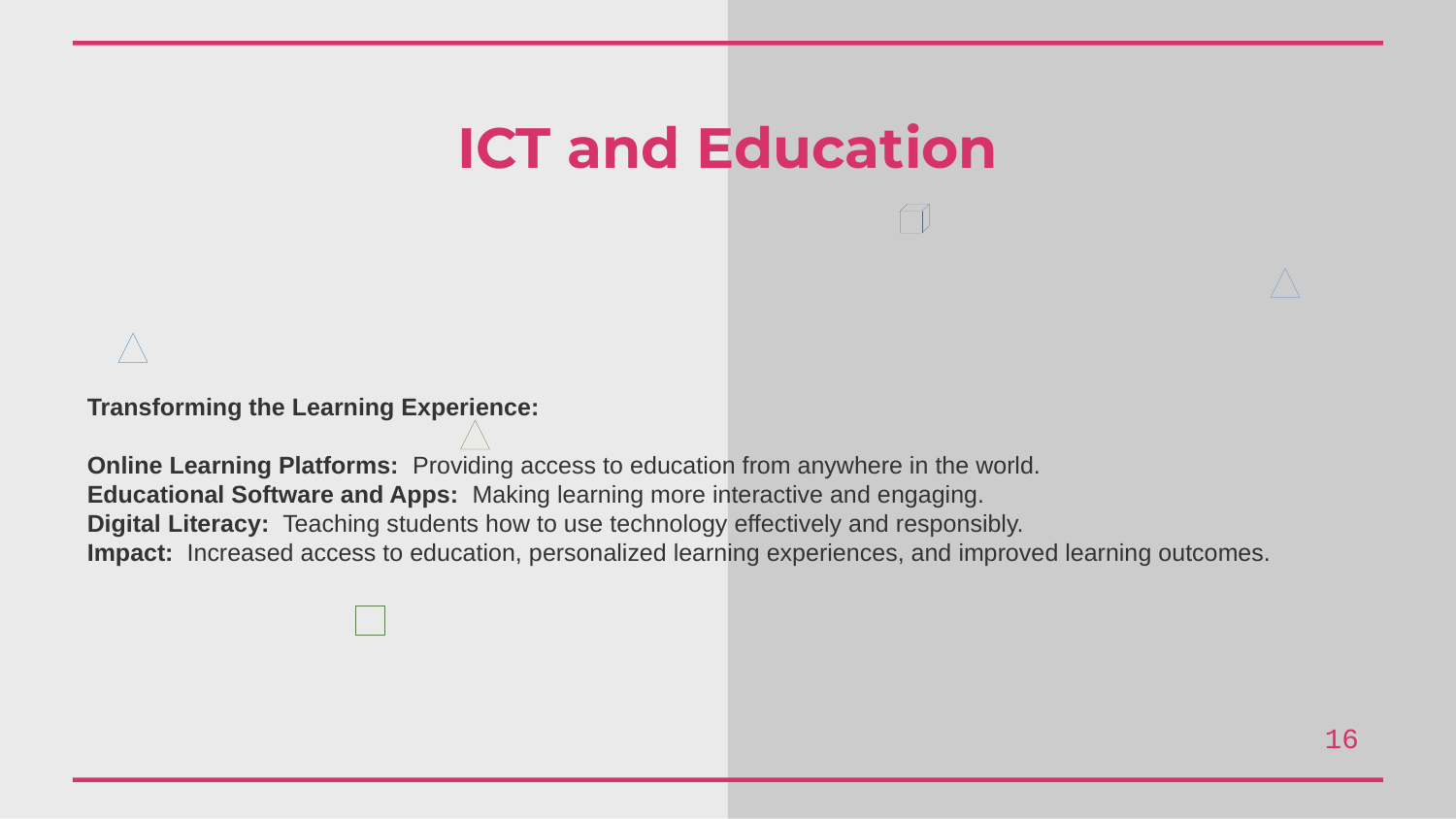

ICT and Education

Transforming the Learning Experience:

Online Learning Platforms:  Providing access to education from anywhere in the world.
Educational Software and Apps:  Making learning more interactive and engaging.
Digital Literacy:  Teaching students how to use technology effectively and responsibly.
Impact:  Increased access to education, personalized learning experiences, and improved learning outcomes.

16